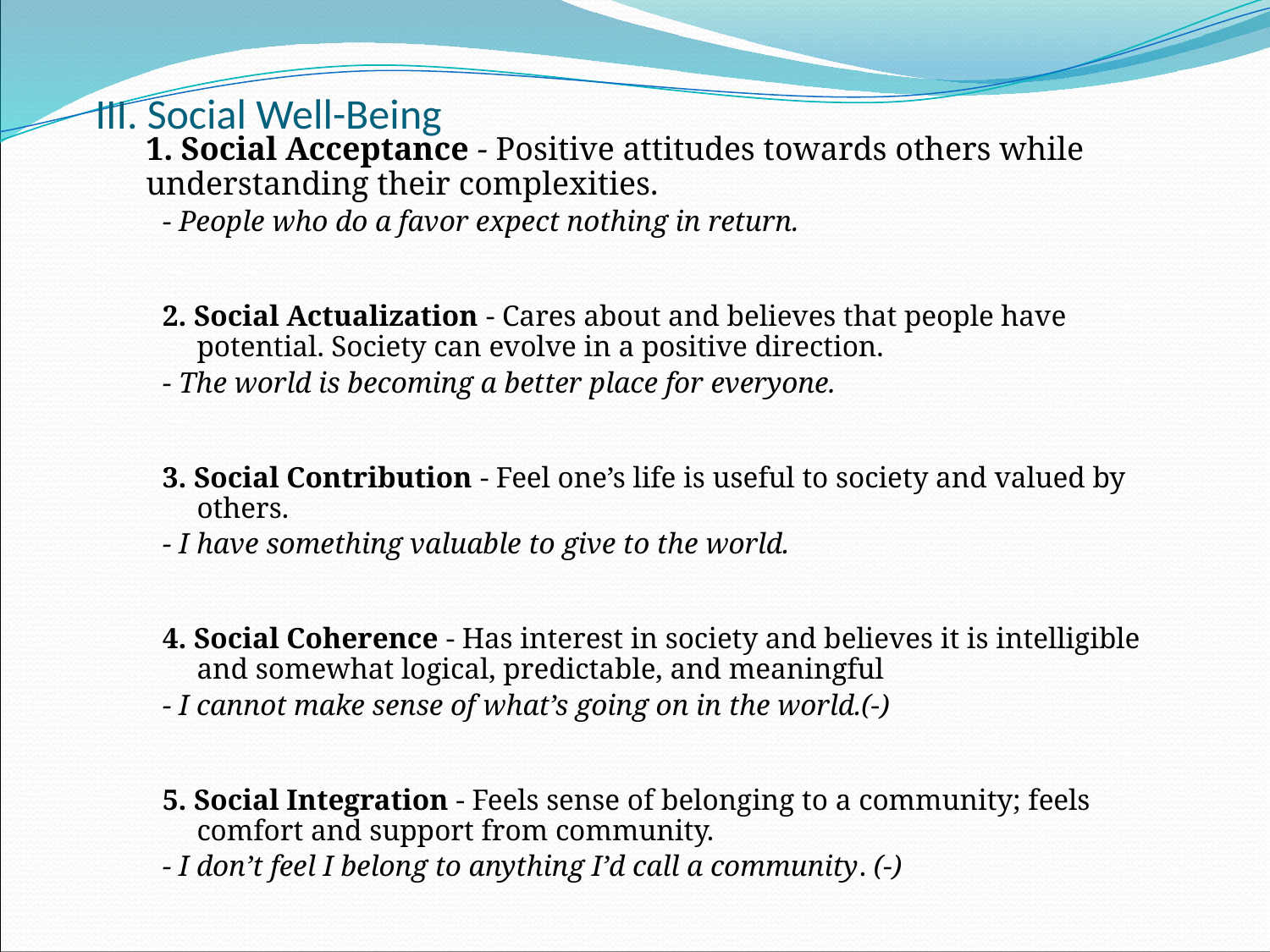

# III. Social Well-Being
	1. Social Acceptance - Positive attitudes towards others while understanding their complexities.
- People who do a favor expect nothing in return.

2. Social Actualization - Cares about and believes that people have potential. Society can evolve in a positive direction.
- The world is becoming a better place for everyone.

3. Social Contribution - Feel one’s life is useful to society and valued by others.
- I have something valuable to give to the world.

4. Social Coherence - Has interest in society and believes it is intelligible and somewhat logical, predictable, and meaningful
- I cannot make sense of what’s going on in the world.(-)

5. Social Integration - Feels sense of belonging to a community; feels comfort and support from community.
- I don’t feel I belong to anything I’d call a community. (-)